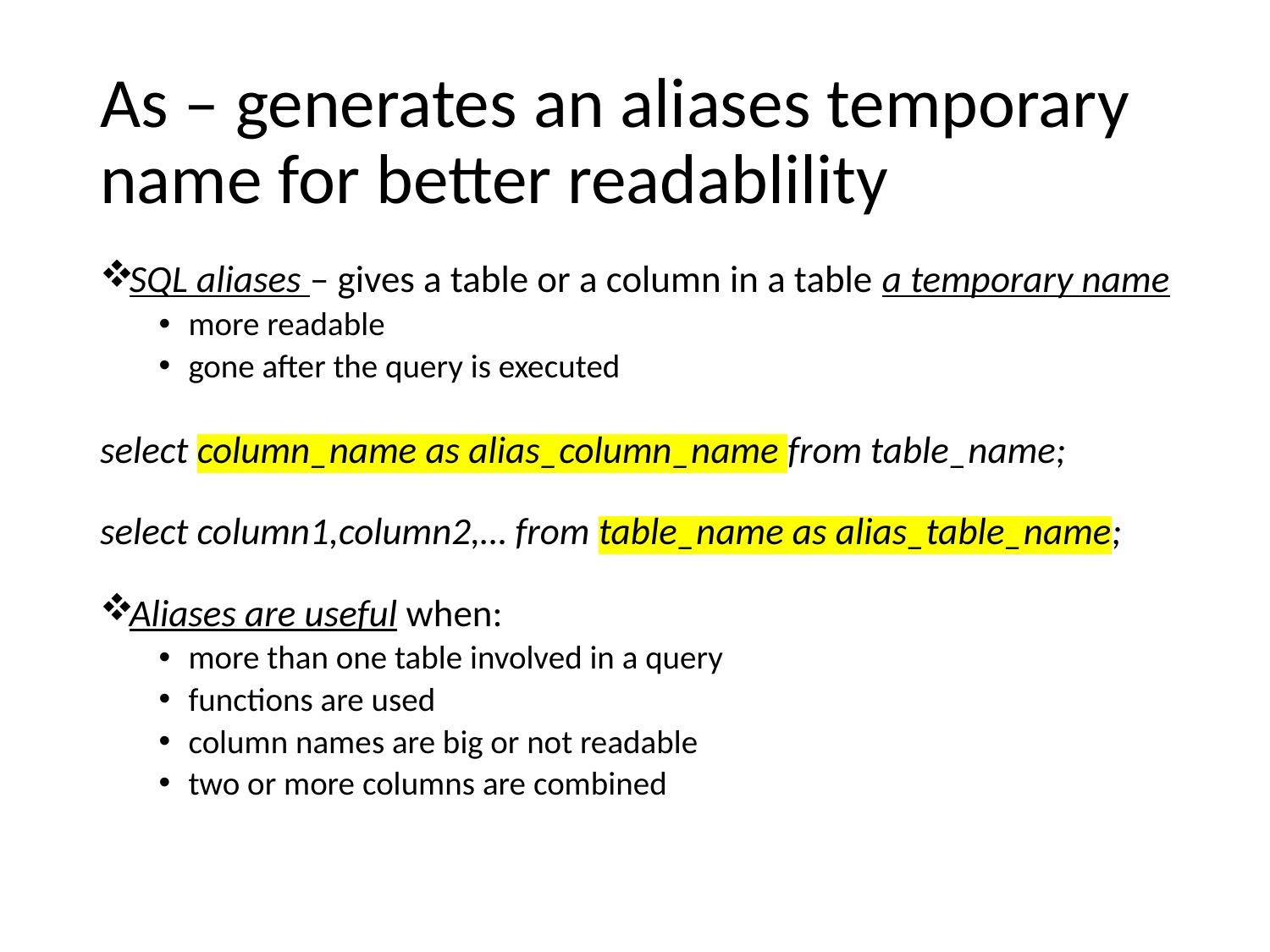

# As – generates an aliases temporary name for better readablility
SQL aliases – gives a table or a column in a table a temporary name
more readable
gone after the query is executed

select column_name as alias_column_name from table_name;

select column1,column2,… from table_name as alias_table_name;

Aliases are useful when:
more than one table involved in a query
functions are used
column names are big or not readable
two or more columns are combined